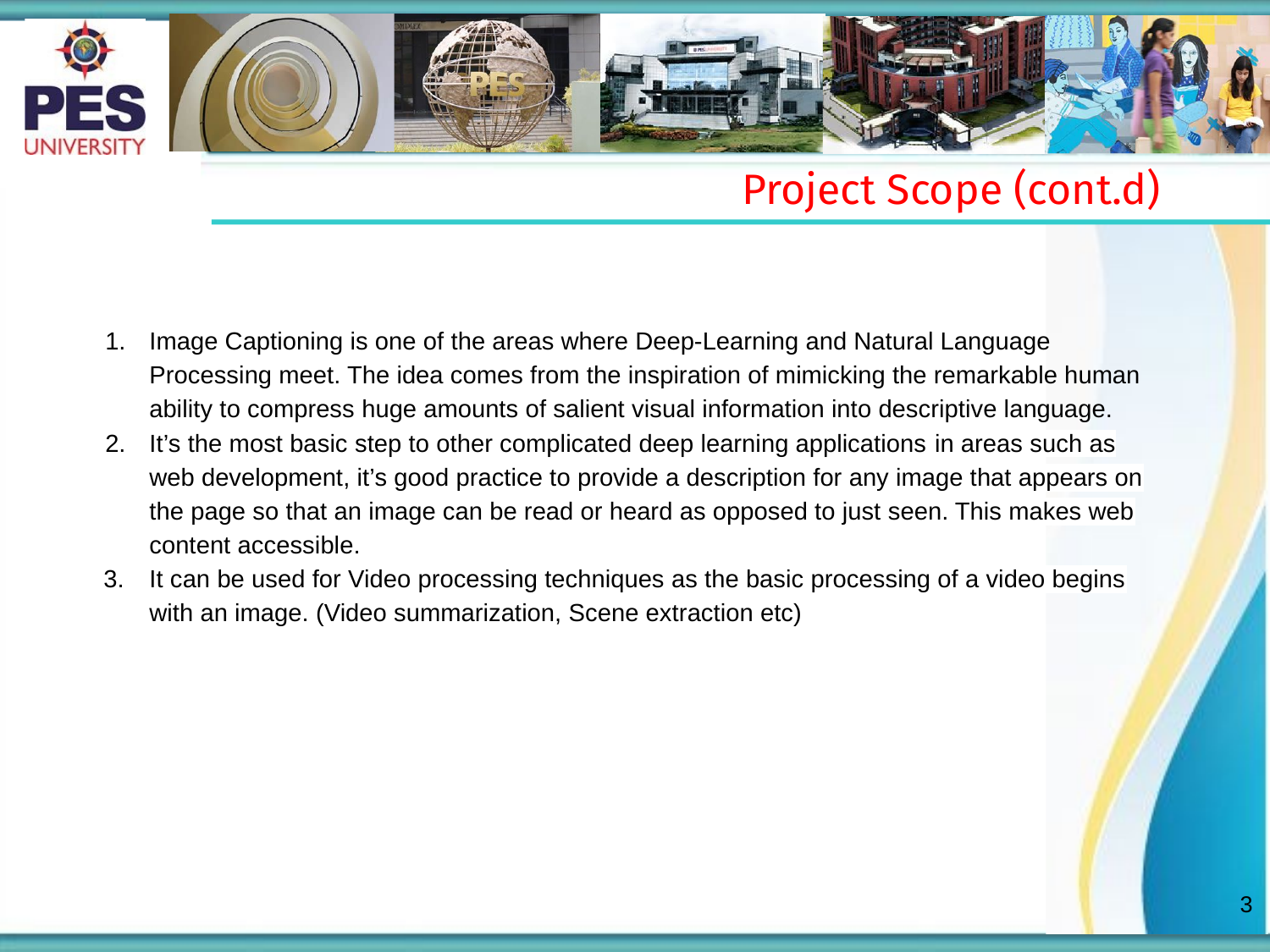

# Project Scope (cont.d)
Image Captioning is one of the areas where Deep-Learning and Natural Language Processing meet. The idea comes from the inspiration of mimicking the remarkable human ability to compress huge amounts of salient visual information into descriptive language.
It’s the most basic step to other complicated deep learning applications in areas such as web development, it’s good practice to provide a description for any image that appears on the page so that an image can be read or heard as opposed to just seen. This makes web content accessible.
It can be used for Video processing techniques as the basic processing of a video begins with an image. (Video summarization, Scene extraction etc)
3